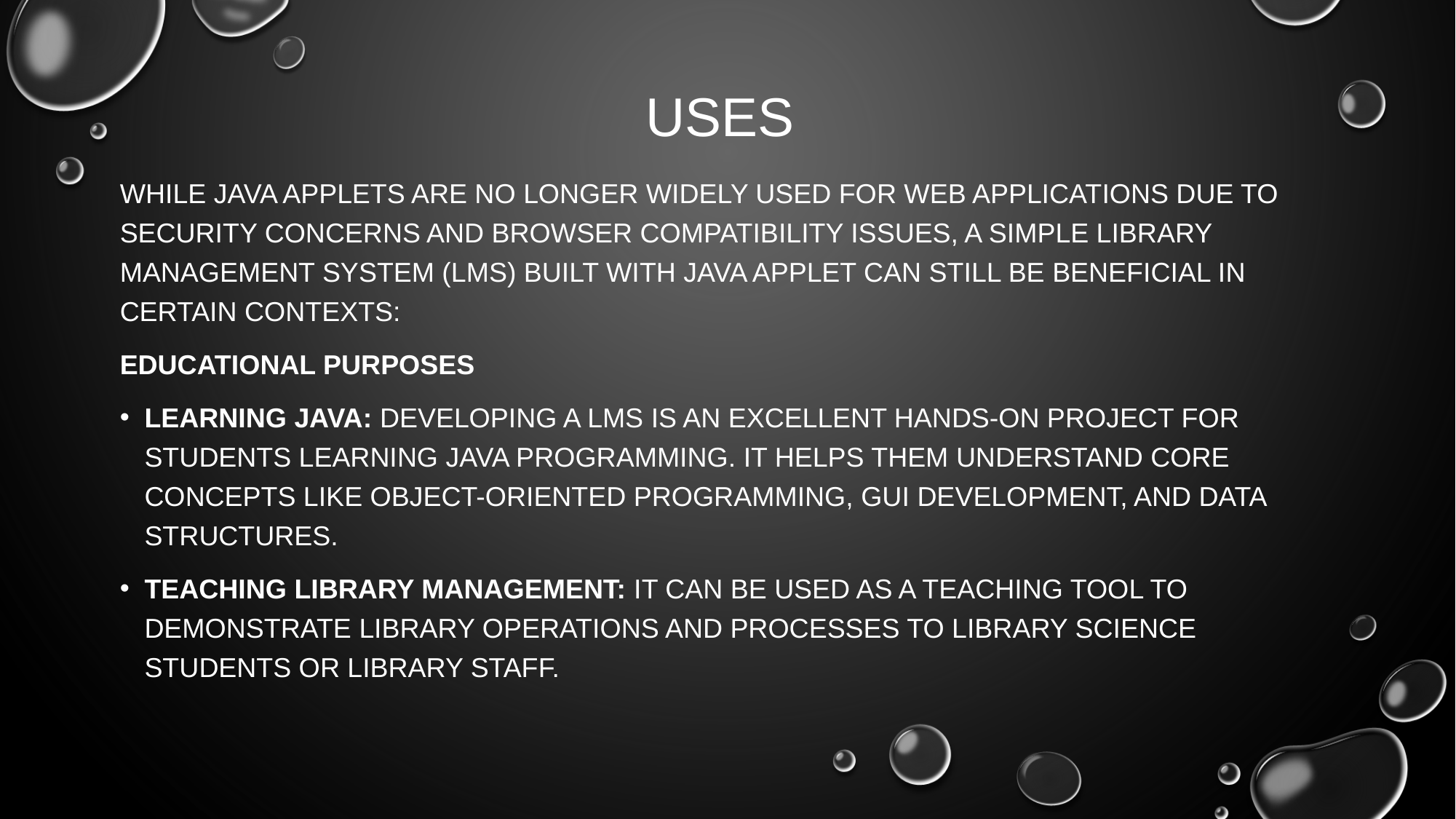

# Uses
While Java Applets are no longer widely used for web applications due to security concerns and browser compatibility issues, a simple Library Management System (LMS) built with Java Applet can still be beneficial in certain contexts:
Educational Purposes
Learning Java: Developing a LMS is an excellent hands-on project for students learning Java programming. It helps them understand core concepts like object-oriented programming, GUI development, and data structures.
Teaching Library Management: It can be used as a teaching tool to demonstrate library operations and processes to library science students or library staff.